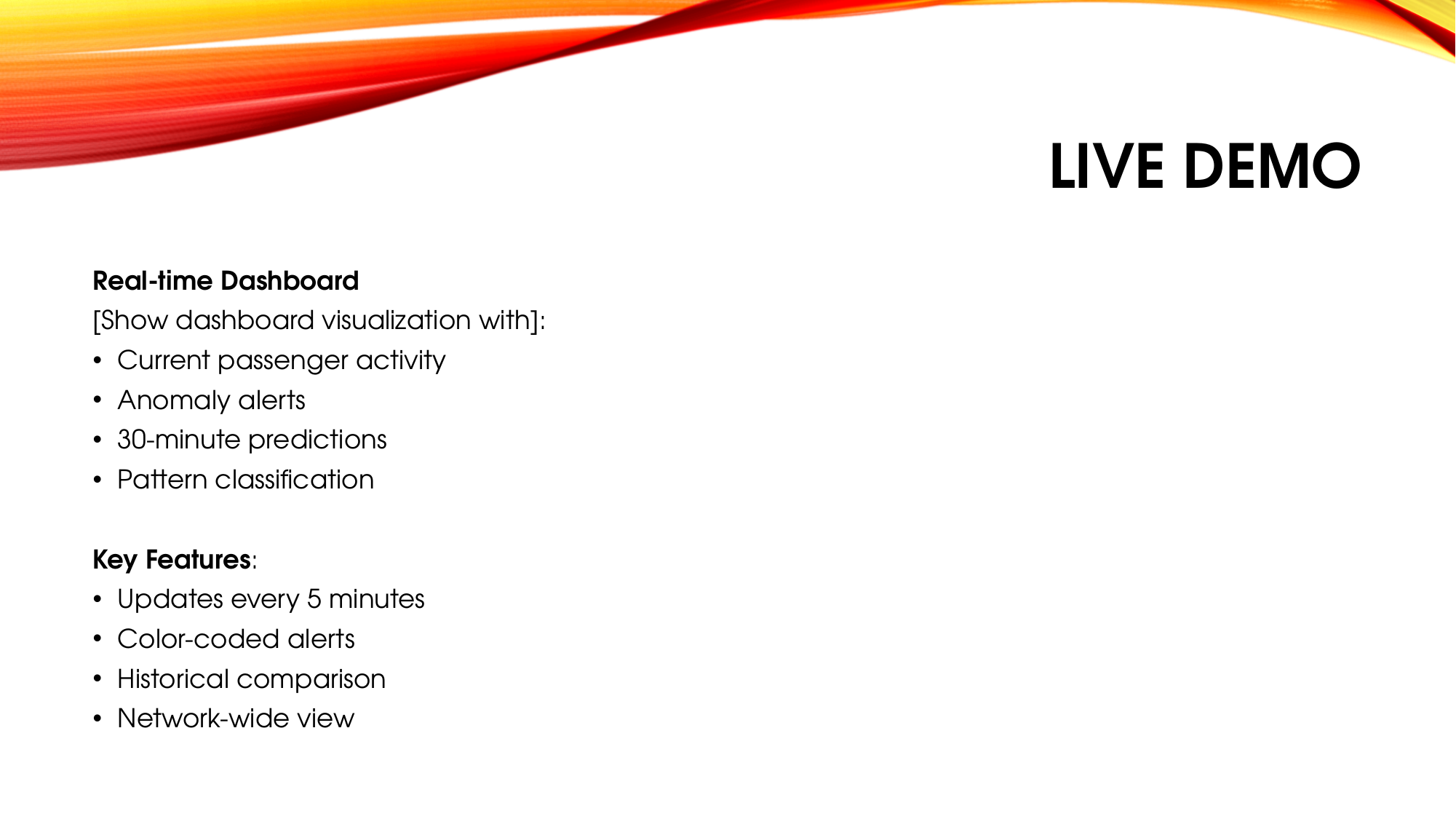

# Live Demo
Real-time Dashboard
[Show dashboard visualization with]:
Current passenger activity
Anomaly alerts
30-minute predictions
Pattern classification

Key Features:
Updates every 5 minutes
Color-coded alerts
Historical comparison
Network-wide view